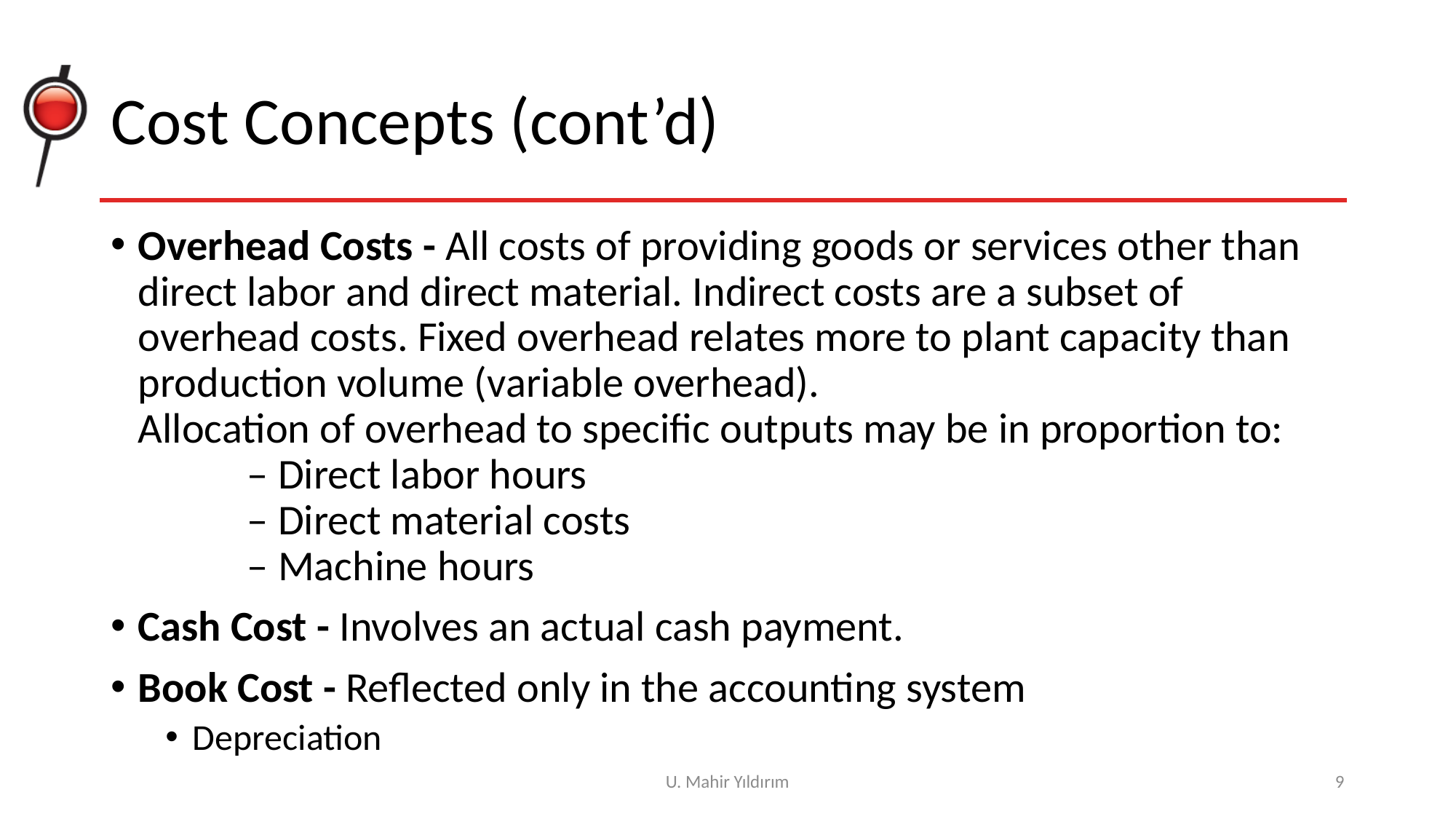

# Cost Concepts (cont’d)
Overhead Costs - All costs of providing goods or services other than direct labor and direct material. Indirect costs are a subset of overhead costs. Fixed overhead relates more to plant capacity than production volume (variable overhead).
Allocation of overhead to specific outputs may be in proportion to:
	– Direct labor hours
	– Direct material costs
	– Machine hours
Cash Cost - Involves an actual cash payment.
Book Cost - Reflected only in the accounting system
Depreciation
U. Mahir Yıldırım
9